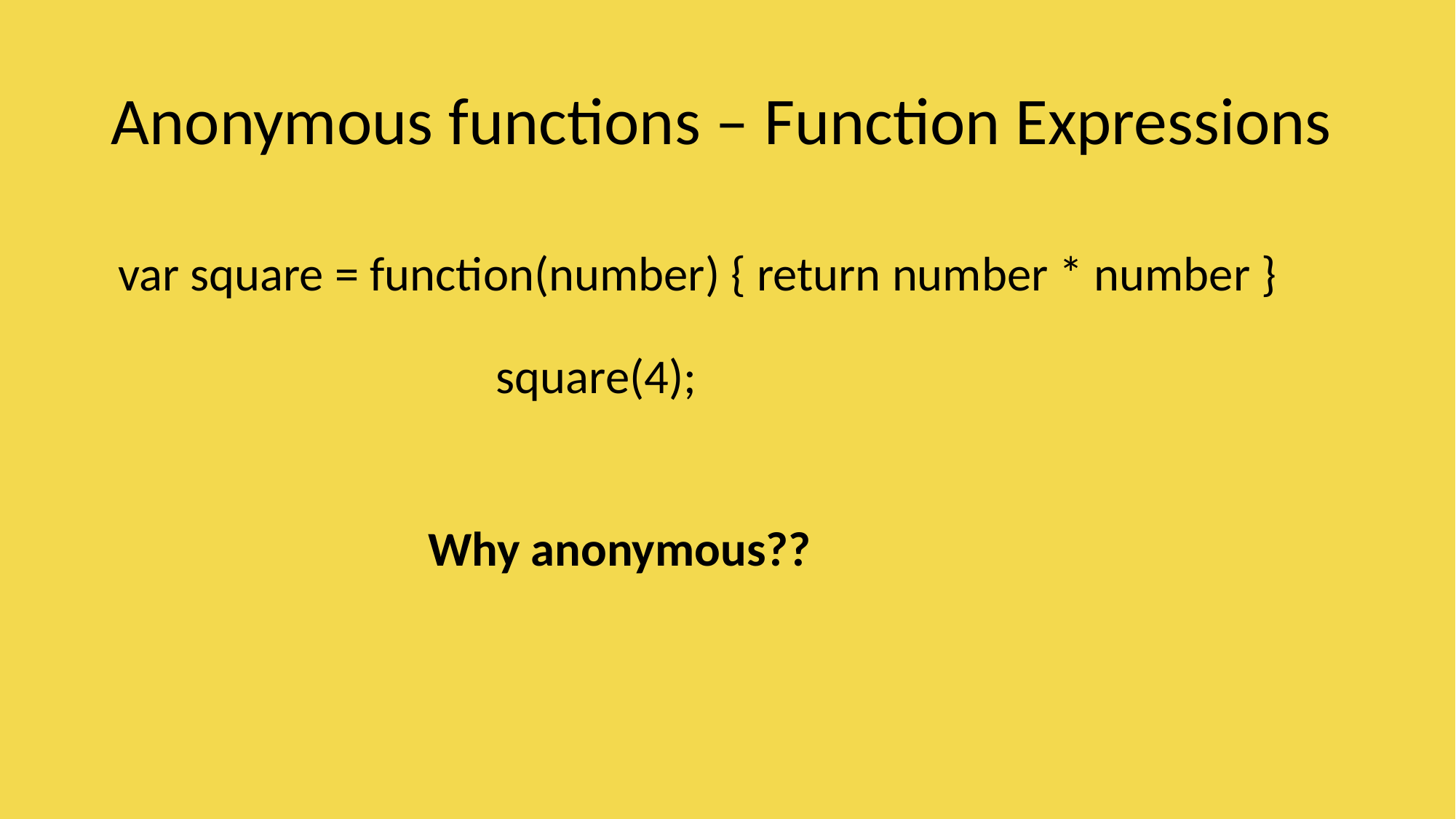

# Anonymous functions – Function Expressions
var square = function(number) { return number * number }
square(4);
Why anonymous??